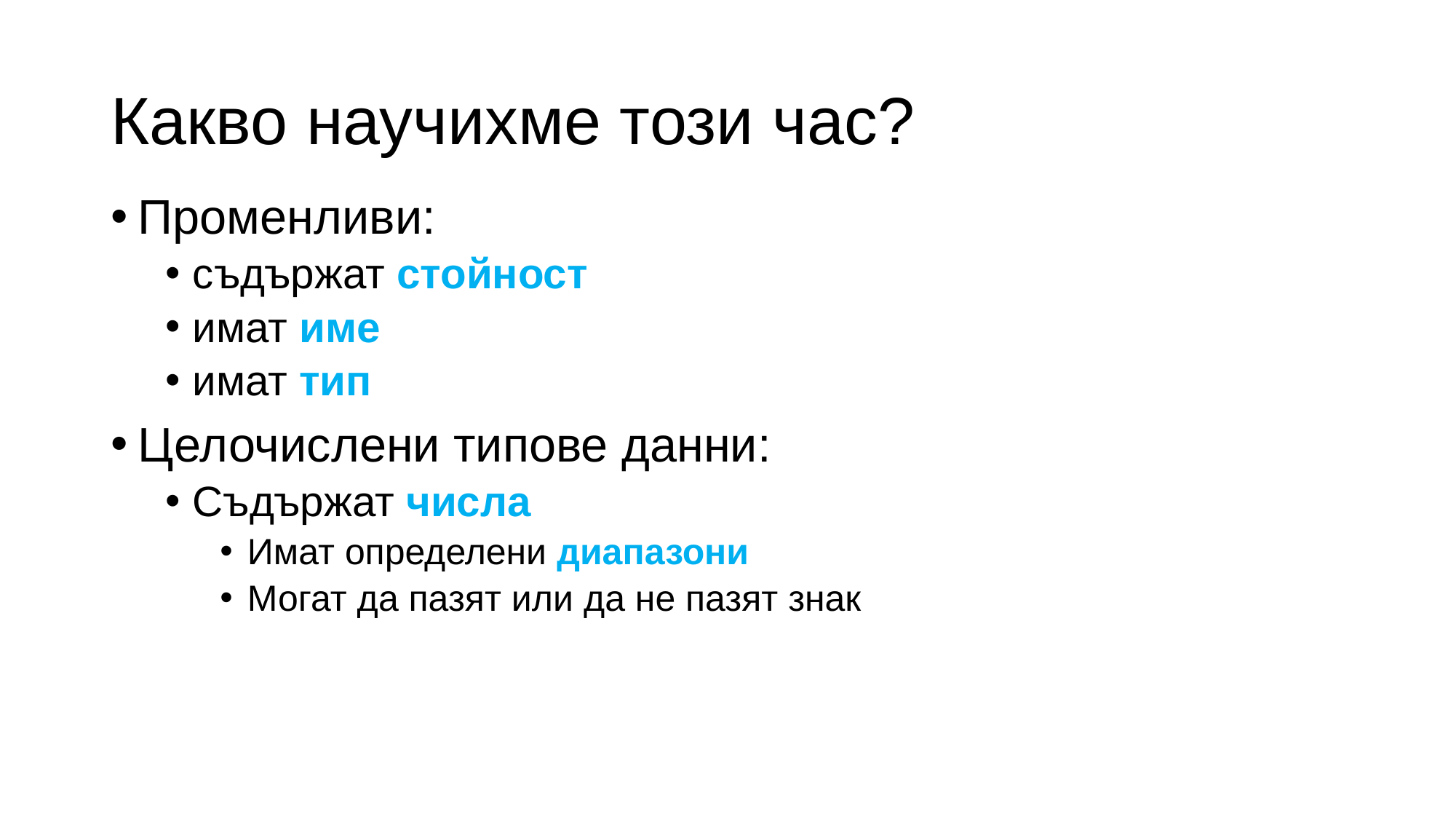

# Какво научихме този час?
Променливи:
съдържат стойност
имат име
имат тип
Целочислени типове данни:
Съдържат числа
Имат определени диапазони
Могат да пазят или да не пазят знак